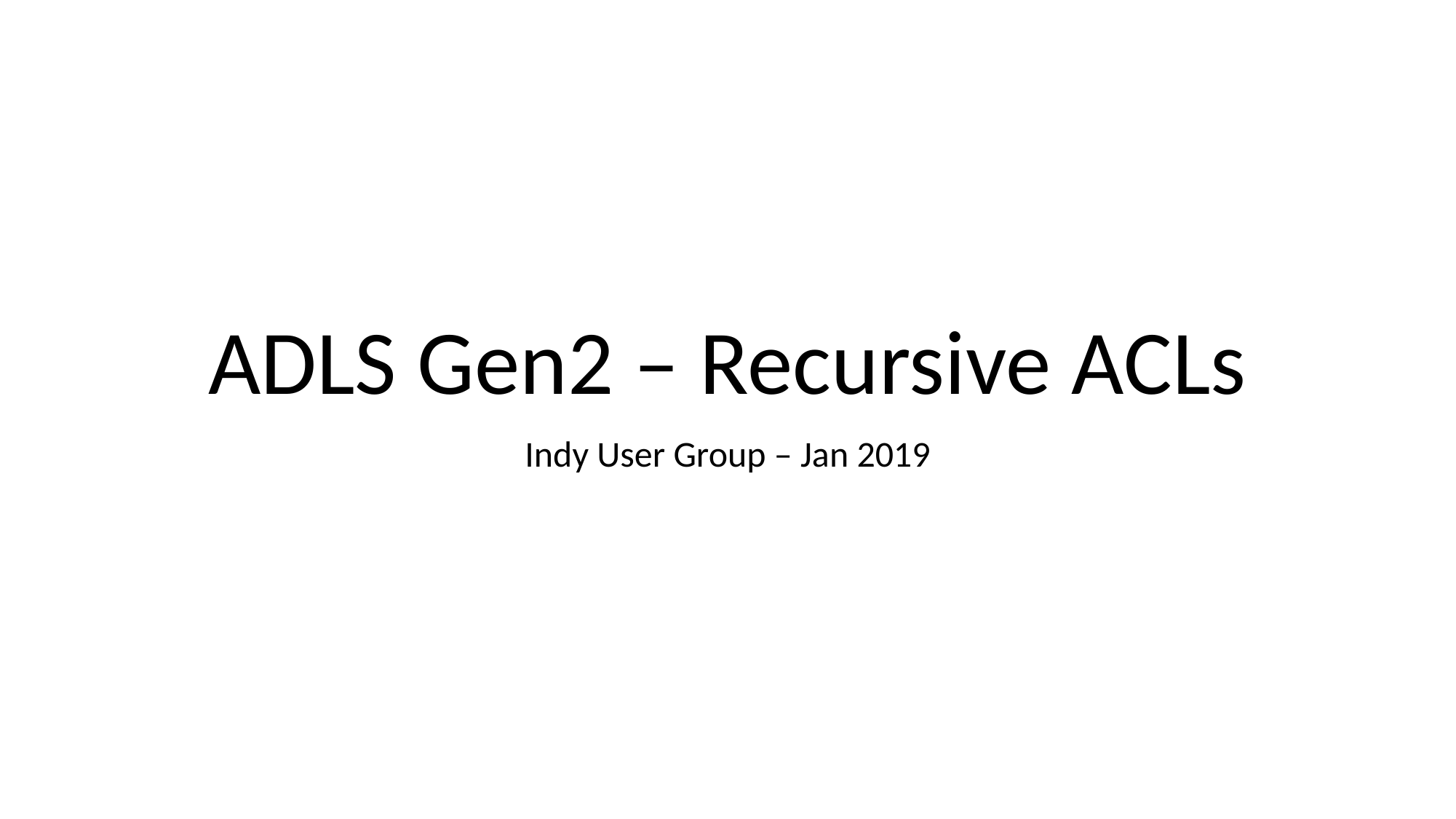

# ADLS Gen2 – Recursive ACLs
Indy User Group – Jan 2019